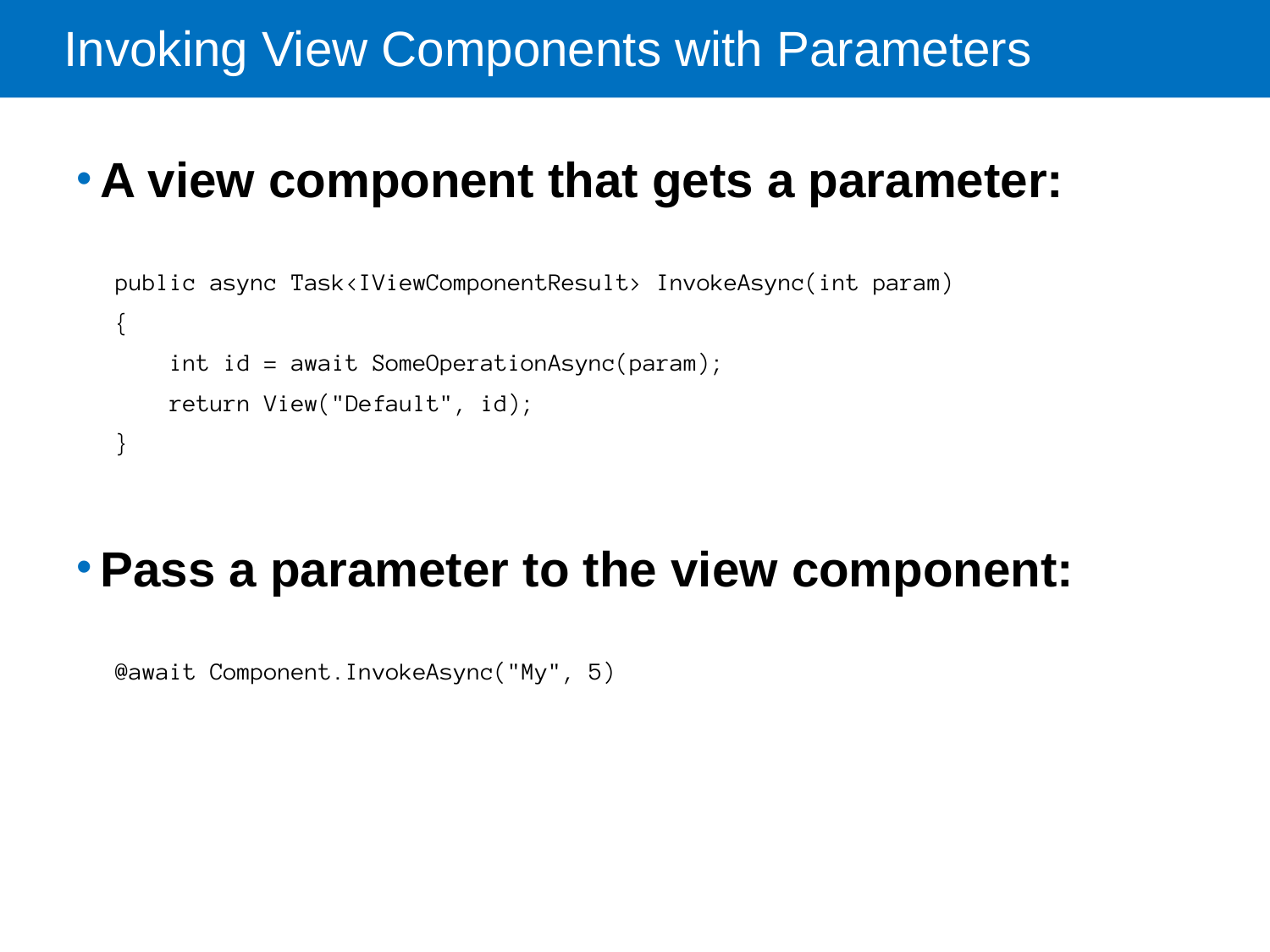

# Invoking View Components with Parameters
A view component that gets a parameter:

public async Task<IViewComponentResult> InvokeAsync(int param)
{
    int id = await SomeOperationAsync(param);
    return View("Default", id);
}

Pass a parameter to the view component:

@await Component.InvokeAsync("My", 5)